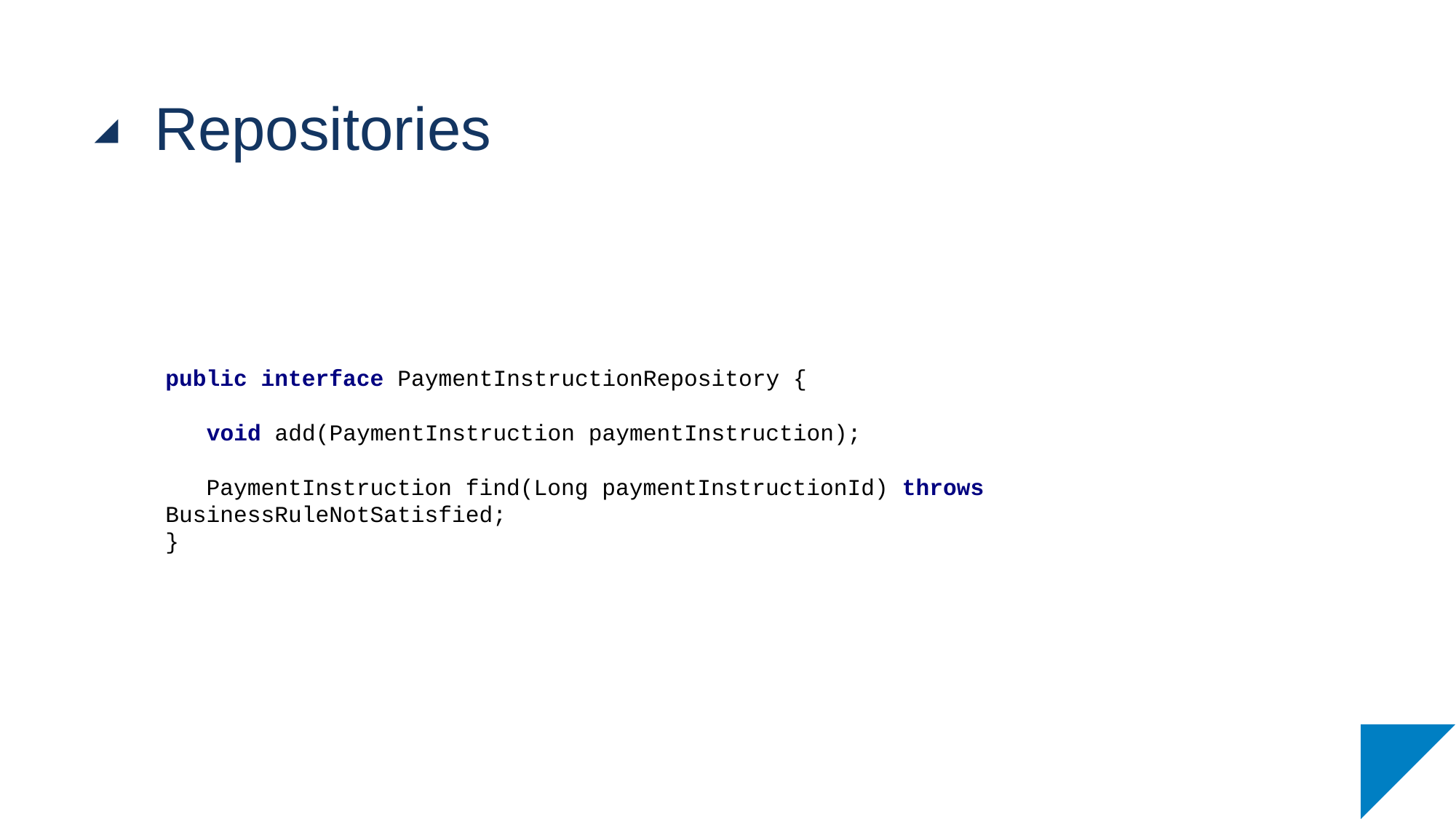

# Repositories
public interface PaymentInstructionRepository {
   void add(PaymentInstruction paymentInstruction);
   PaymentInstruction find(Long paymentInstructionId) throws BusinessRuleNotSatisfied;
}